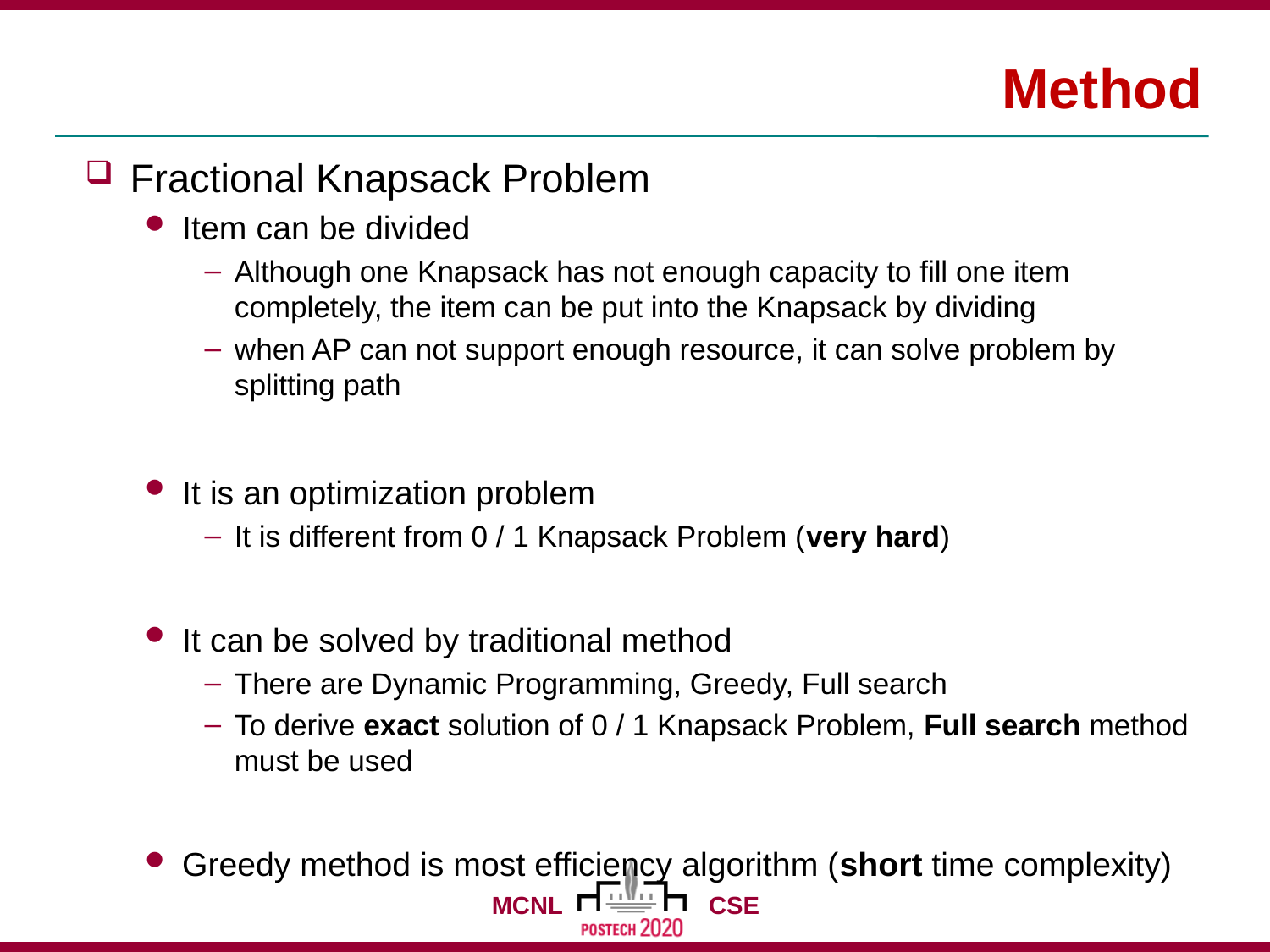

# Method
Fractional Knapsack Problem
Item can be divided
Although one Knapsack has not enough capacity to fill one item completely, the item can be put into the Knapsack by dividing
when AP can not support enough resource, it can solve problem by splitting path

It is an optimization problem
It is different from 0 / 1 Knapsack Problem (very hard)

It can be solved by traditional method
There are Dynamic Programming, Greedy, Full search
To derive exact solution of 0 / 1 Knapsack Problem, Full search method must be used

Greedy method is most efficiency algorithm (short time complexity)